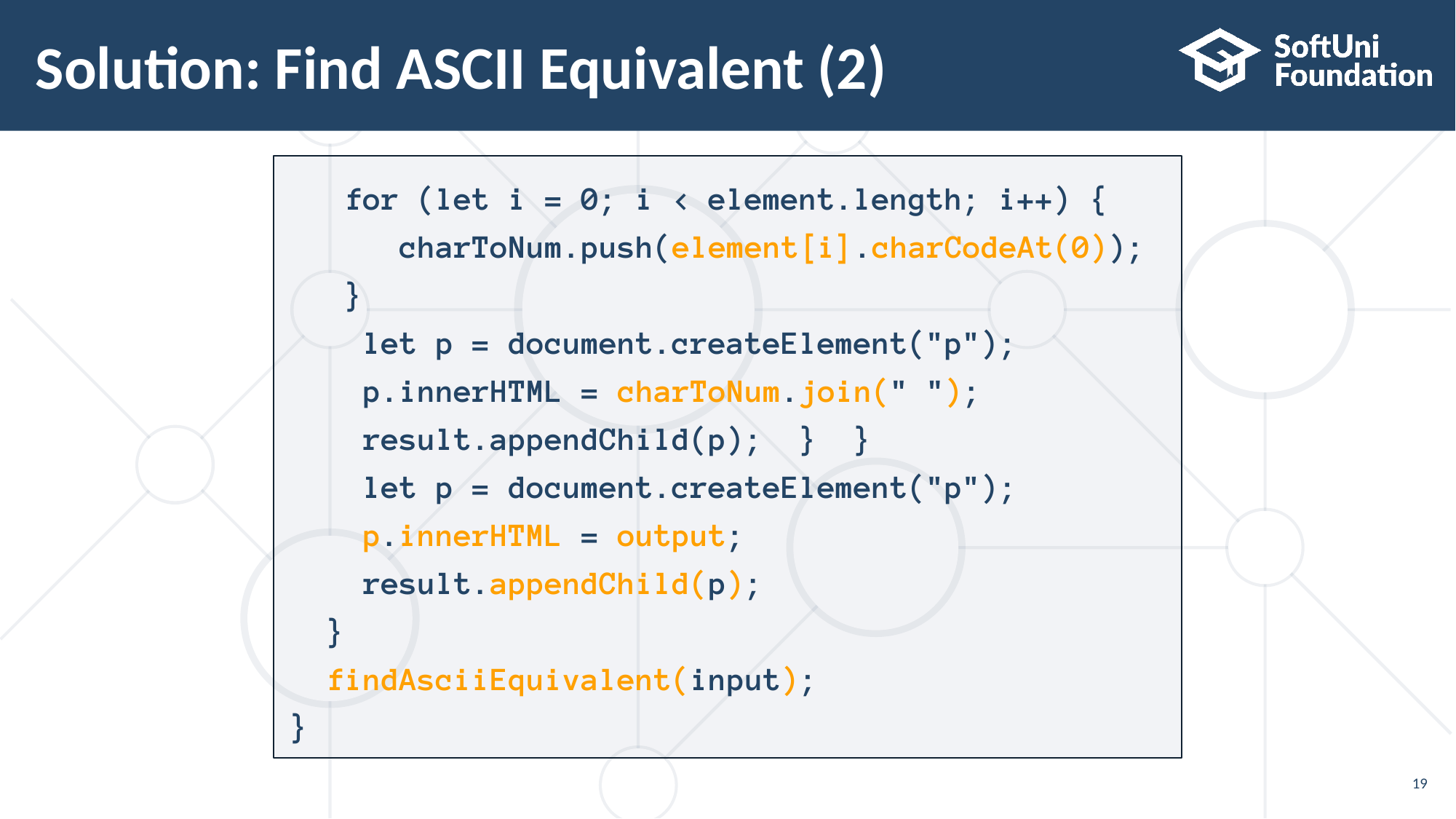

# Solution: Find ASCII Equivalent (2)
   for (let i = 0; i < element.length; i++) {
      charToNum.push(element[i].charCodeAt(0));
   }
    let p = document.createElement("p");
    p.innerHTML = charToNum.join(" ");
    result.appendChild(p);  }  }
    let p = document.createElement("p");
    p.innerHTML = output;
    result.appendChild(p);
  }
  findAsciiEquivalent(input);
}
19